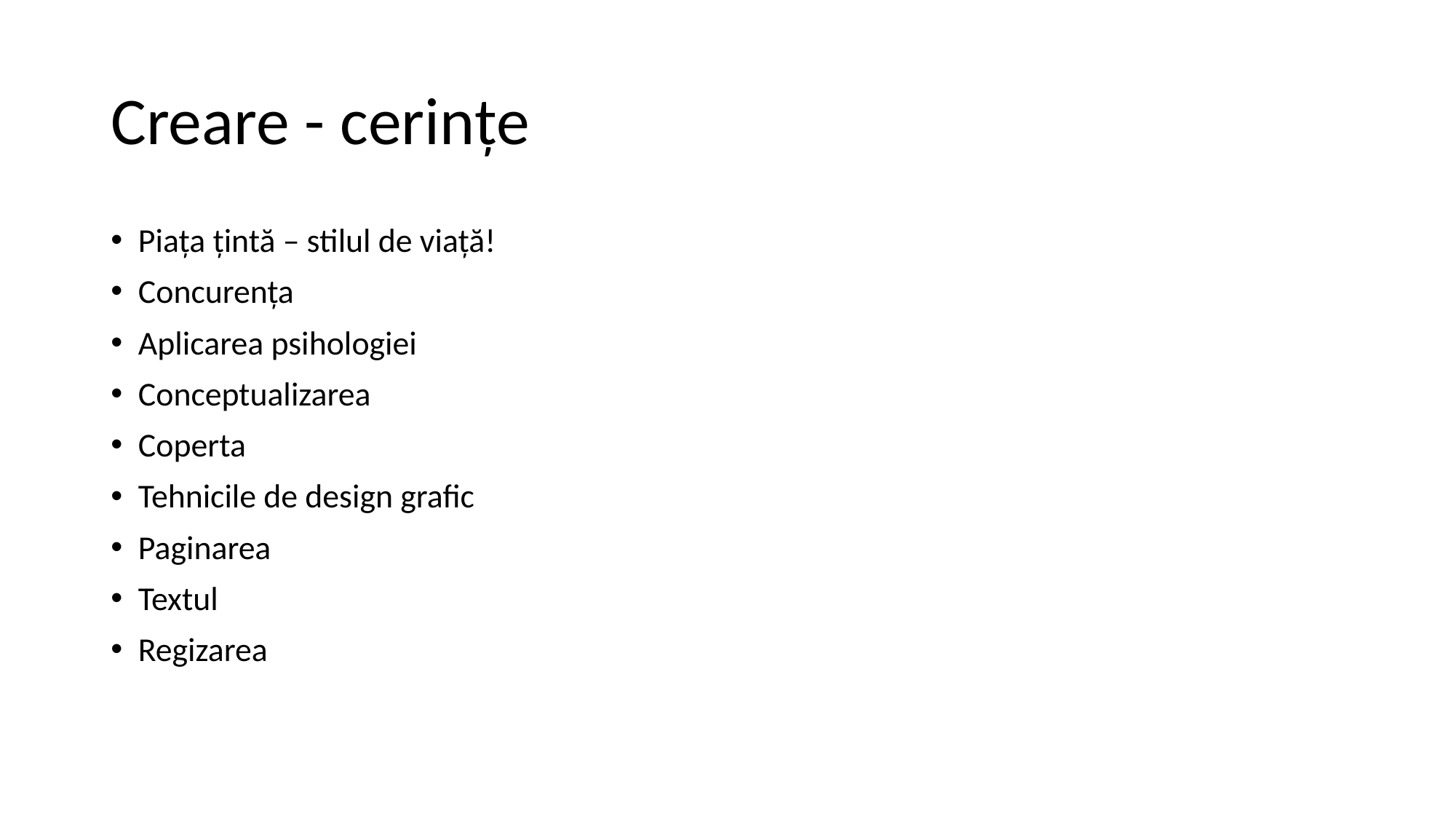

# Creare - cerinţe
Piața țintă – stilul de viață!
Concurența
Aplicarea psihologiei
Conceptualizarea
Coperta
Tehnicile de design grafic
Paginarea
Textul
Regizarea